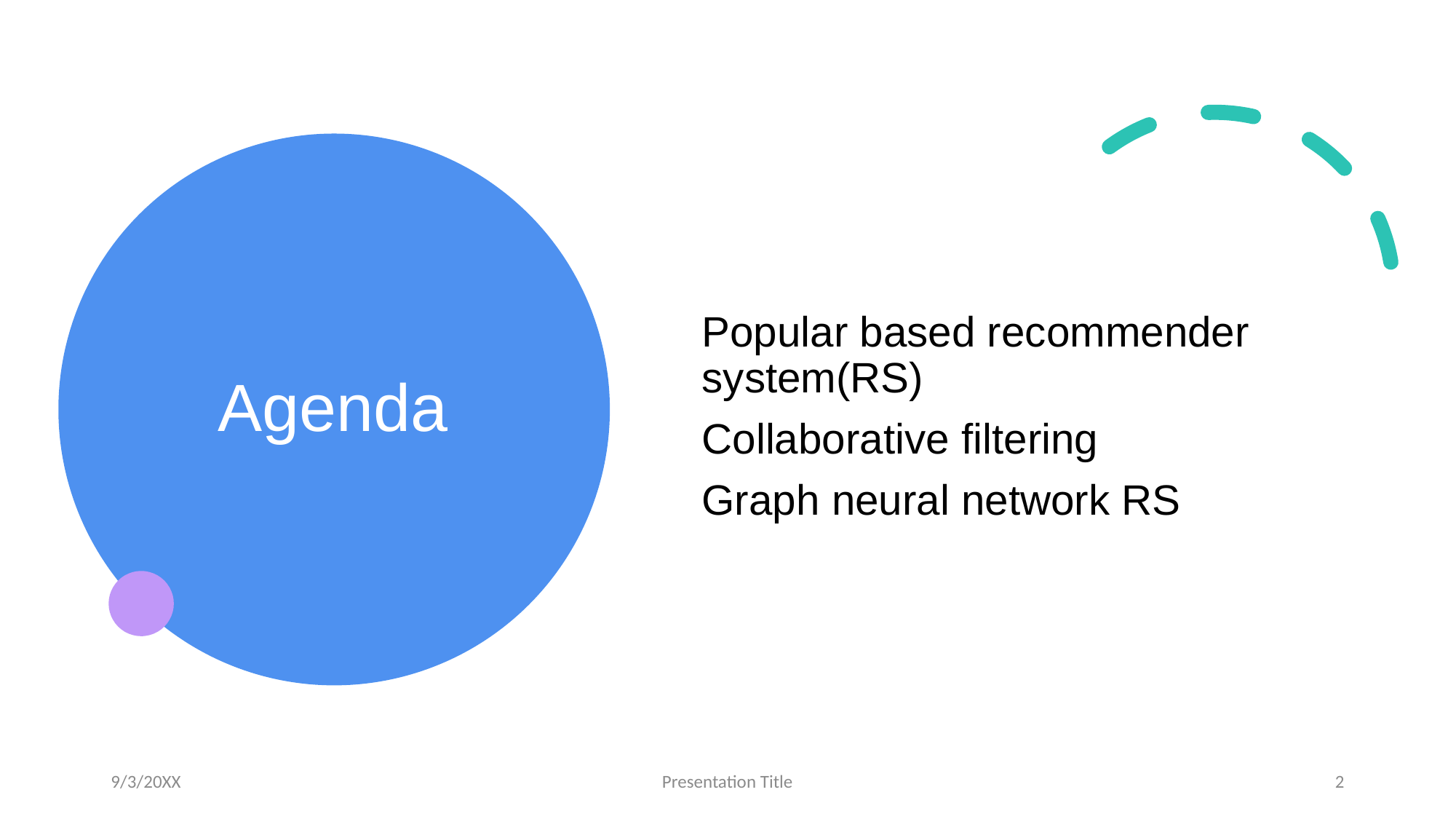

# Agenda
Popular based recommender system(RS)
Collaborative filtering
Graph neural network RS
9/3/20XX
Presentation Title
2